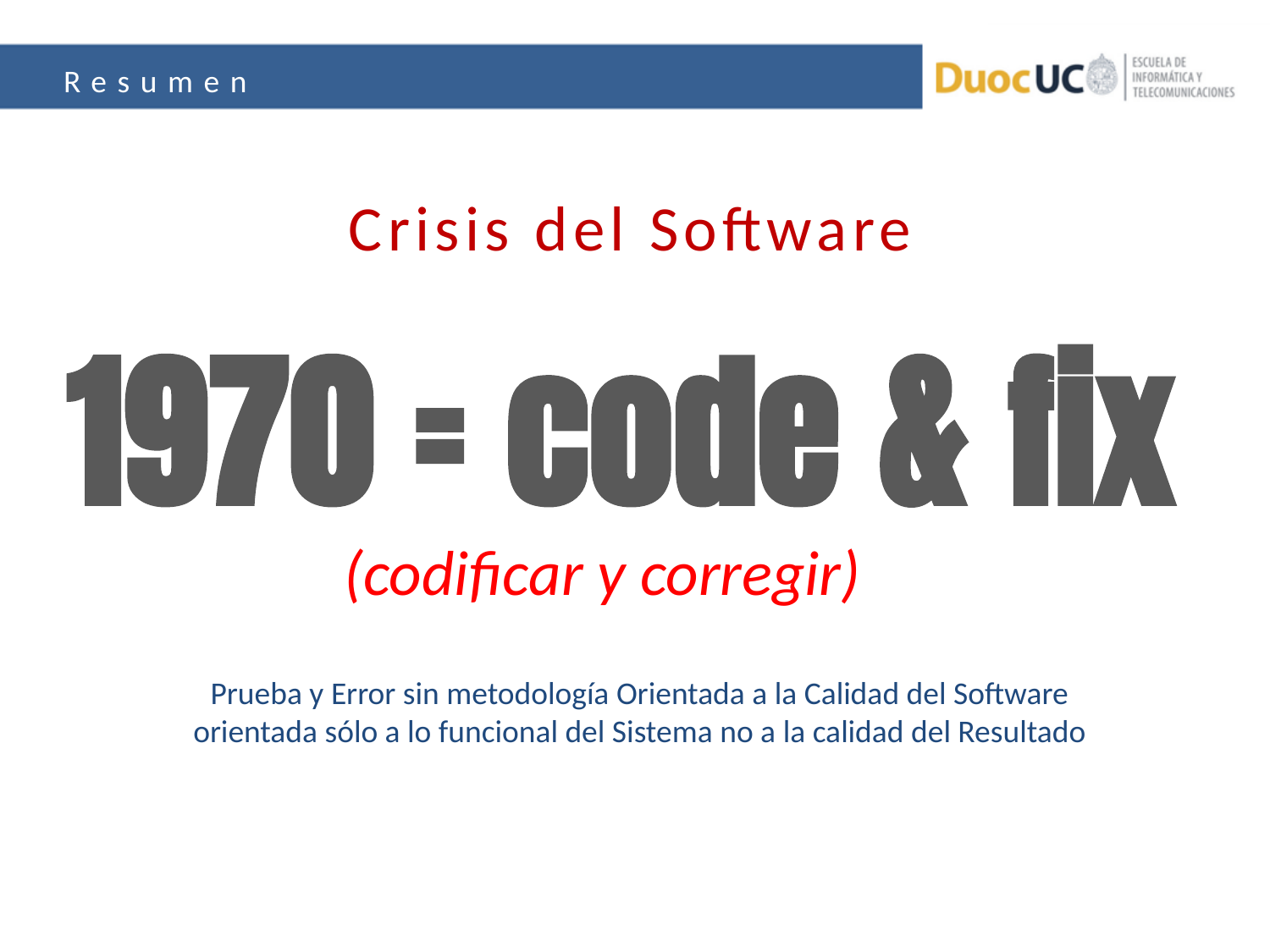

Resumen
Crisis del Software
1970 = code & fix
(codificar y corregir)
Prueba y Error sin metodología Orientada a la Calidad del Software orientada sólo a lo funcional del Sistema no a la calidad del Resultado